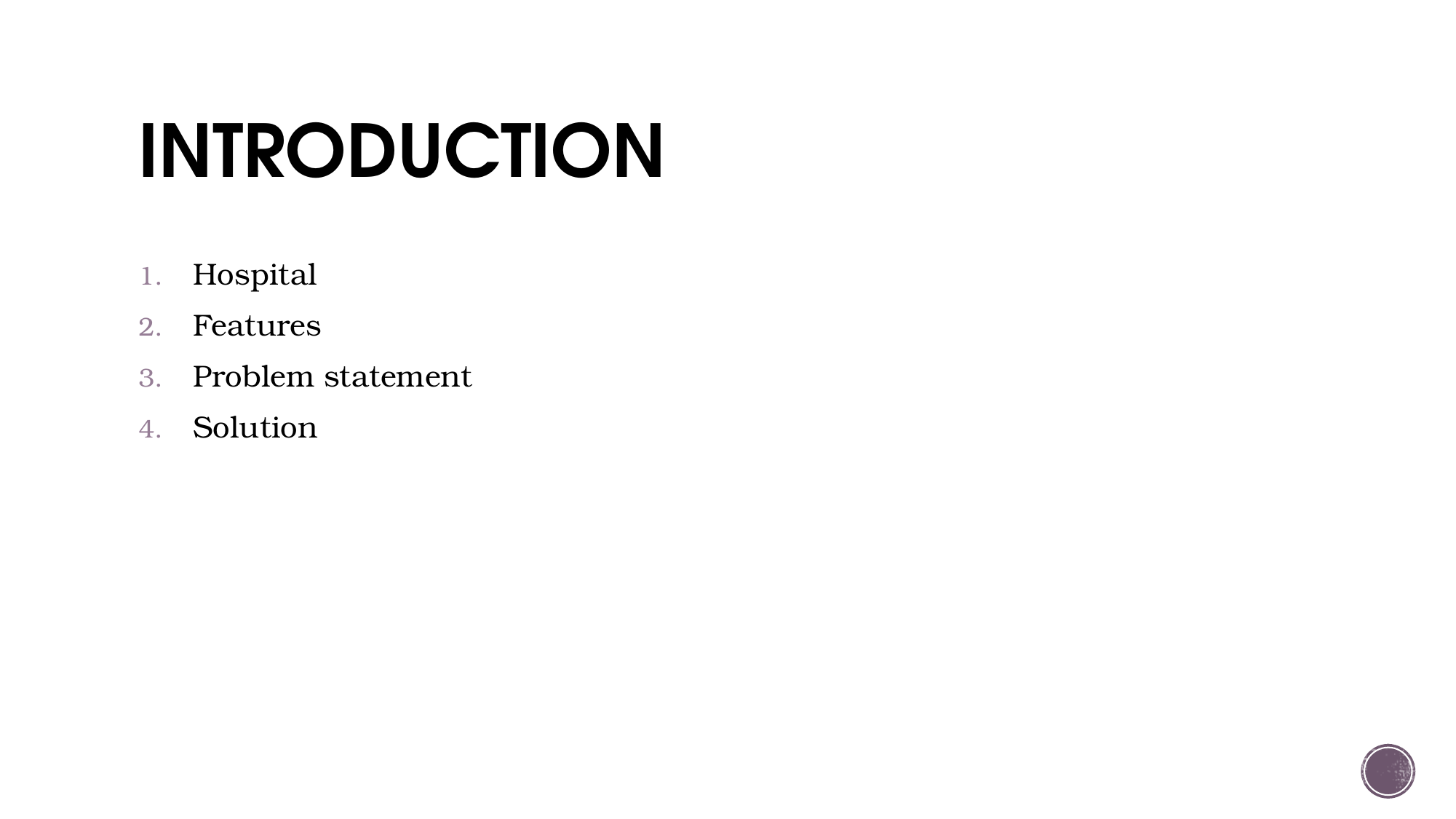

# INTRODUCTION
Hospital
Features
Problem statement
Solution